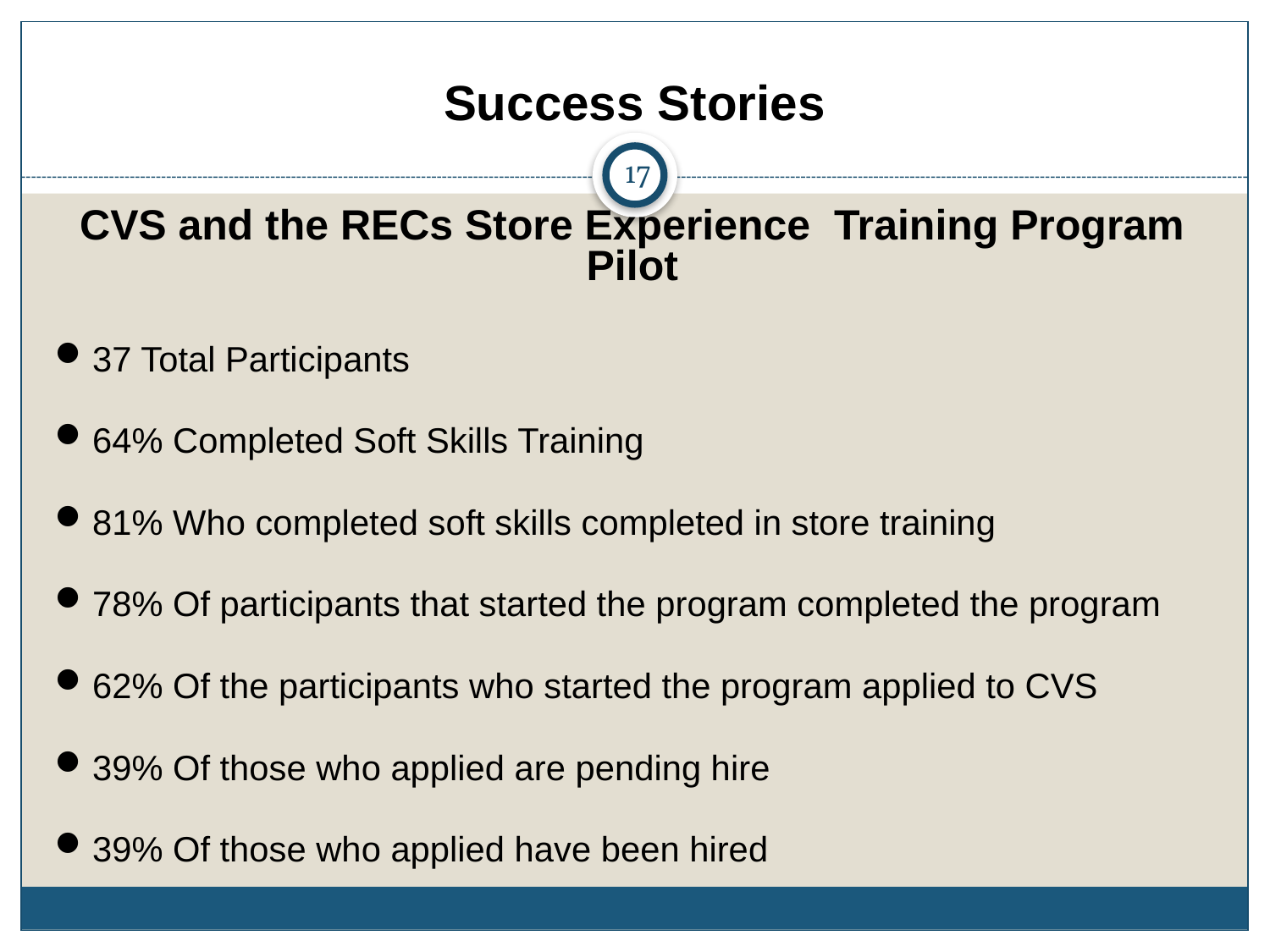

# Success Stories
17
CVS and the RECs Store Experience  Training Program Pilot

37 Total Participants

64% Completed Soft Skills Training

81% Who completed soft skills completed in store training

78% Of participants that started the program completed the program

62% Of the participants who started the program applied to CVS

39% Of those who applied are pending hire

39% Of those who applied have been hired